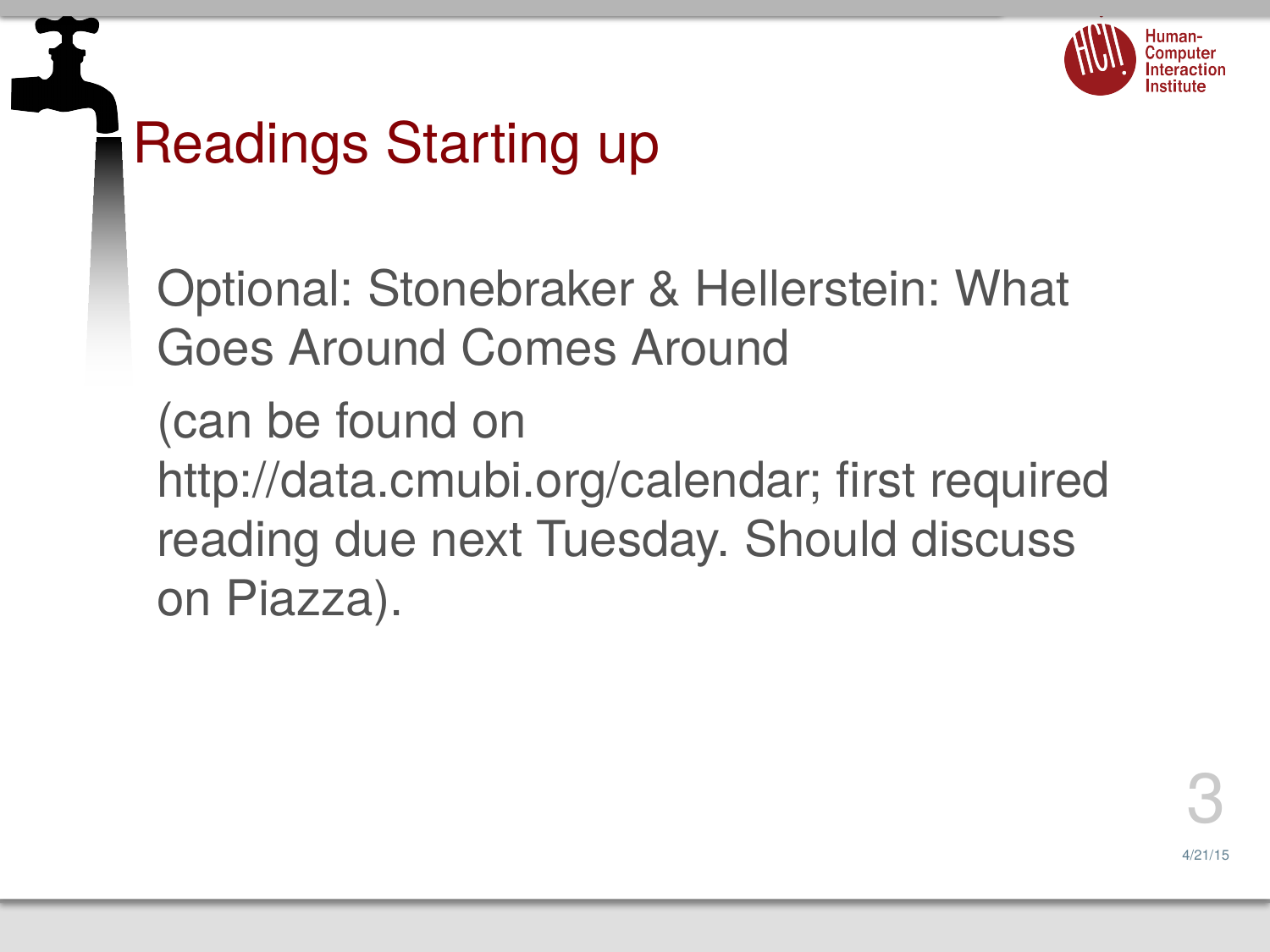

# Readings Starting up
Optional: Stonebraker & Hellerstein: What Goes Around Comes Around
(can be found on http://data.cmubi.org/calendar; first required reading due next Tuesday. Should discuss on Piazza).
3
4/21/15